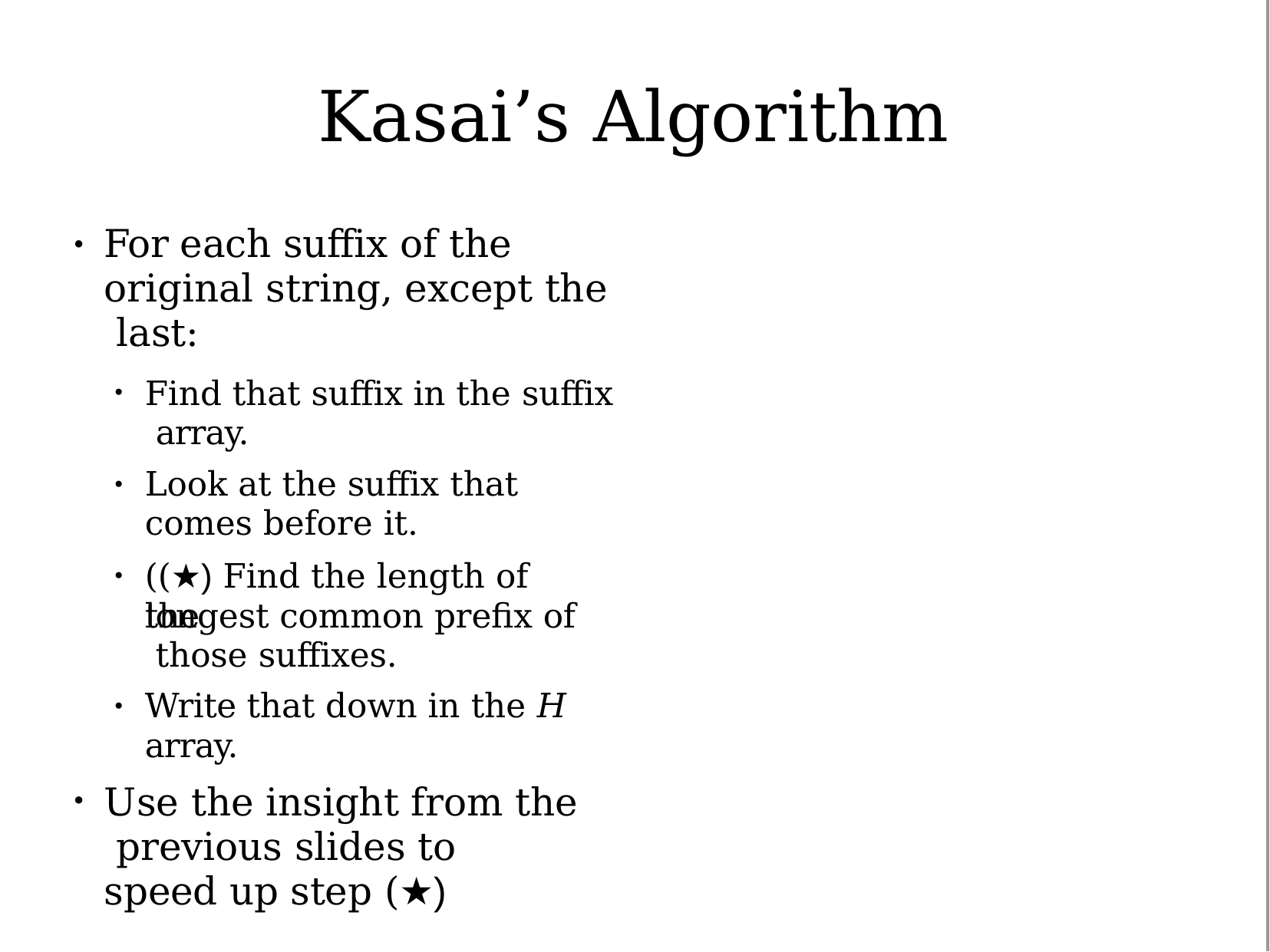

# Kasai’s Algorithm
For each suffix of the  original string, except the  last:
●
Find that suffix in the suffix  array.
Look at the suffix that
●
●
comes before it.
((★) Find the length of the
●
longest common prefix of  those suffixes.
Write that down in the H
array.
●
Use the insight from the  previous slides to speed up step (★)
●